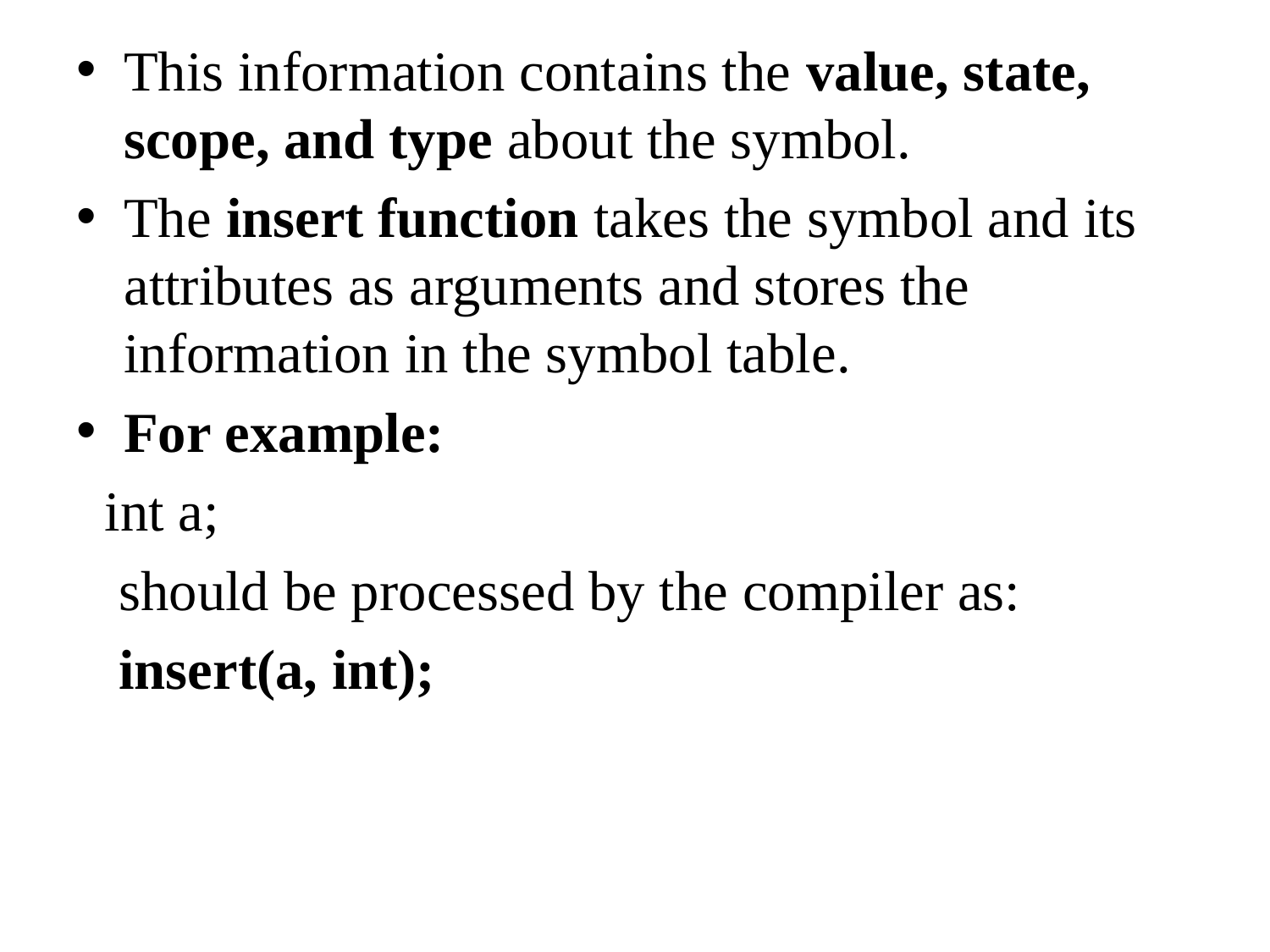

This information contains the value, state, scope, and type about the symbol.
The insert function takes the symbol and its attributes as arguments and stores the information in the symbol table.
For example:
  int a;
   should be processed by the compiler as:
   insert(a, int);